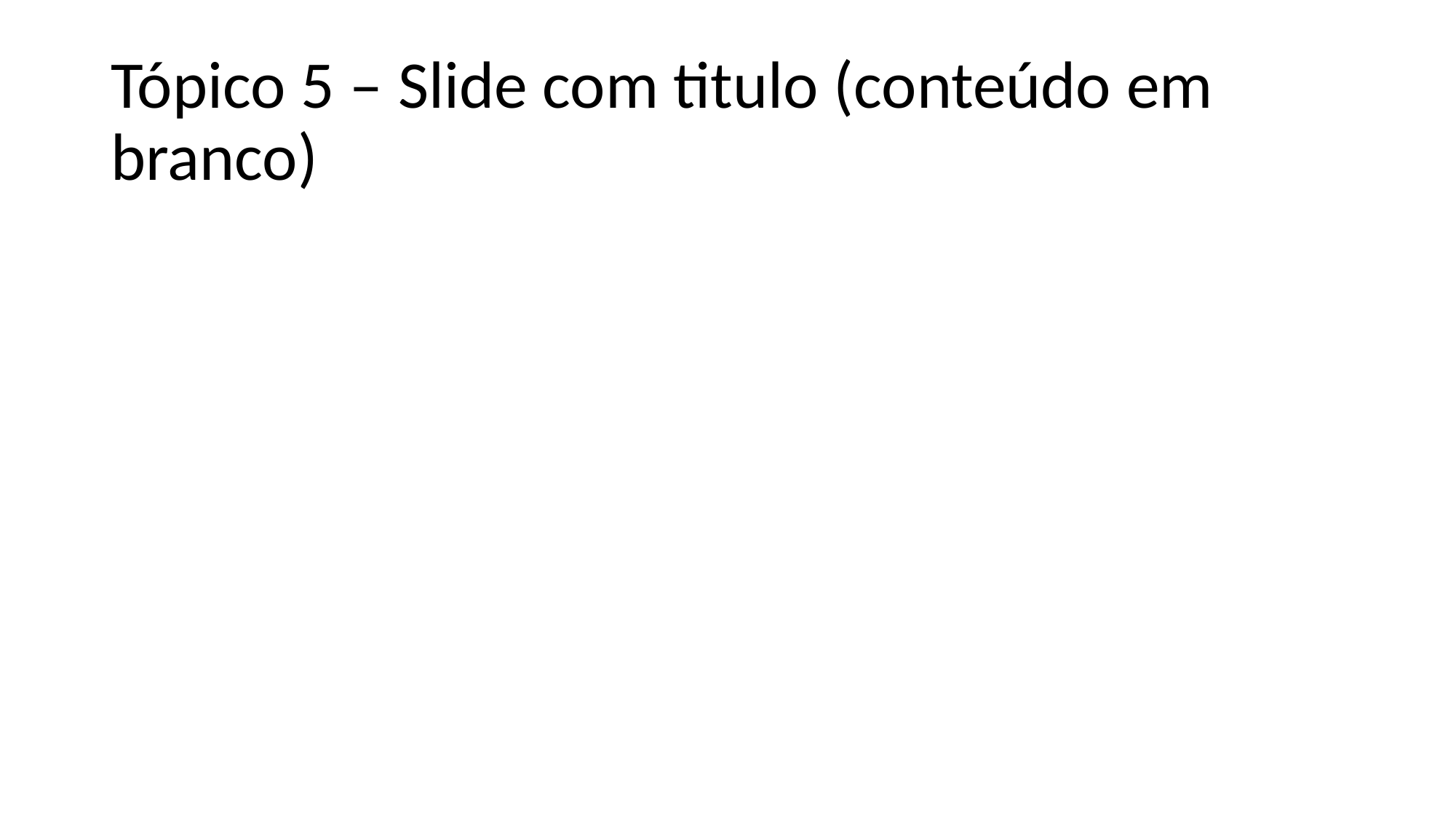

# Tópico 5 – Slide com titulo (conteúdo em branco)